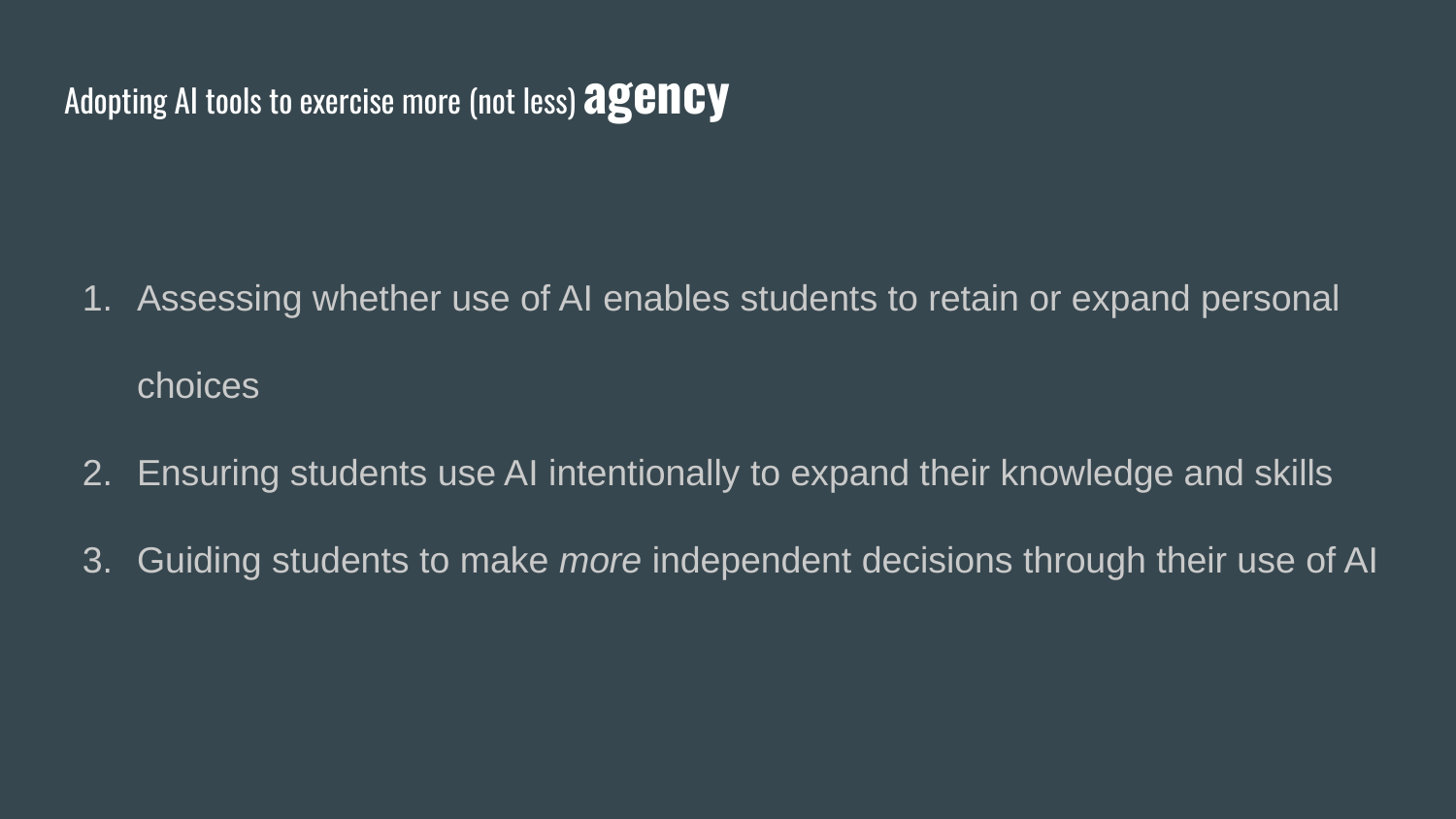

# Adopting AI tools to exercise more (not less) agency
Assessing whether use of AI enables students to retain or expand personal choices
Ensuring students use AI intentionally to expand their knowledge and skills
Guiding students to make more independent decisions through their use of AI